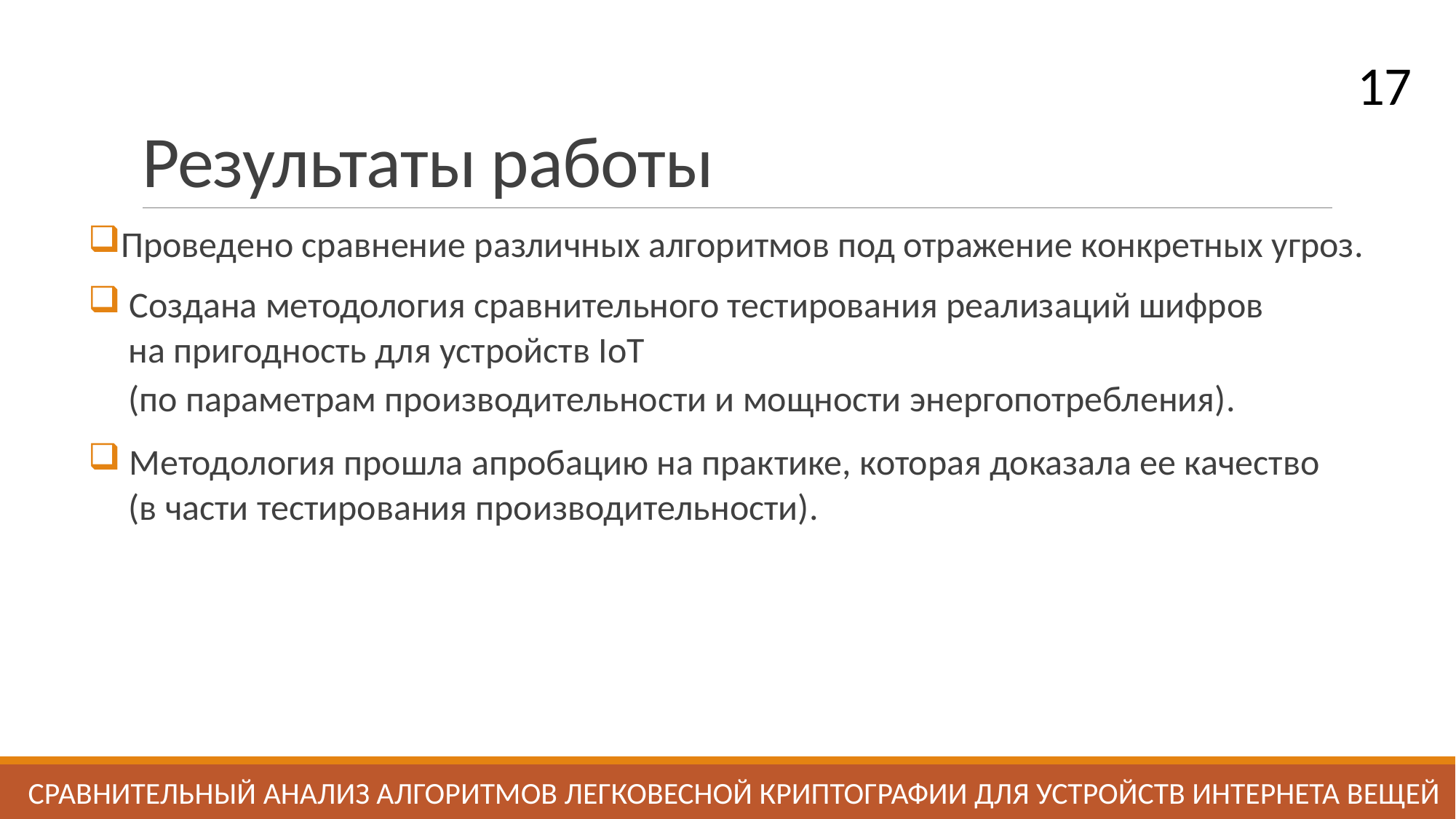

# Результаты работы
17
Проведено сравнение различных алгоритмов под отражение конкретных угроз.
 Создана методология сравнительного тестирования реализаций шифров
  на пригодность для устройств IoT
  (по параметрам производительности и мощности энергопотребления).
 Методология прошла апробацию на практике, которая доказала ее качество
  (в части тестирования производительности).

СРАВНИТЕЛЬНЫЙ АНАЛИЗ АЛГОРИТМОВ ЛЕГКОВЕСНОЙ КРИПТОГРАФИИ ДЛЯ УСТРОЙСТВ ИНТЕРНЕТА ВЕЩЕй